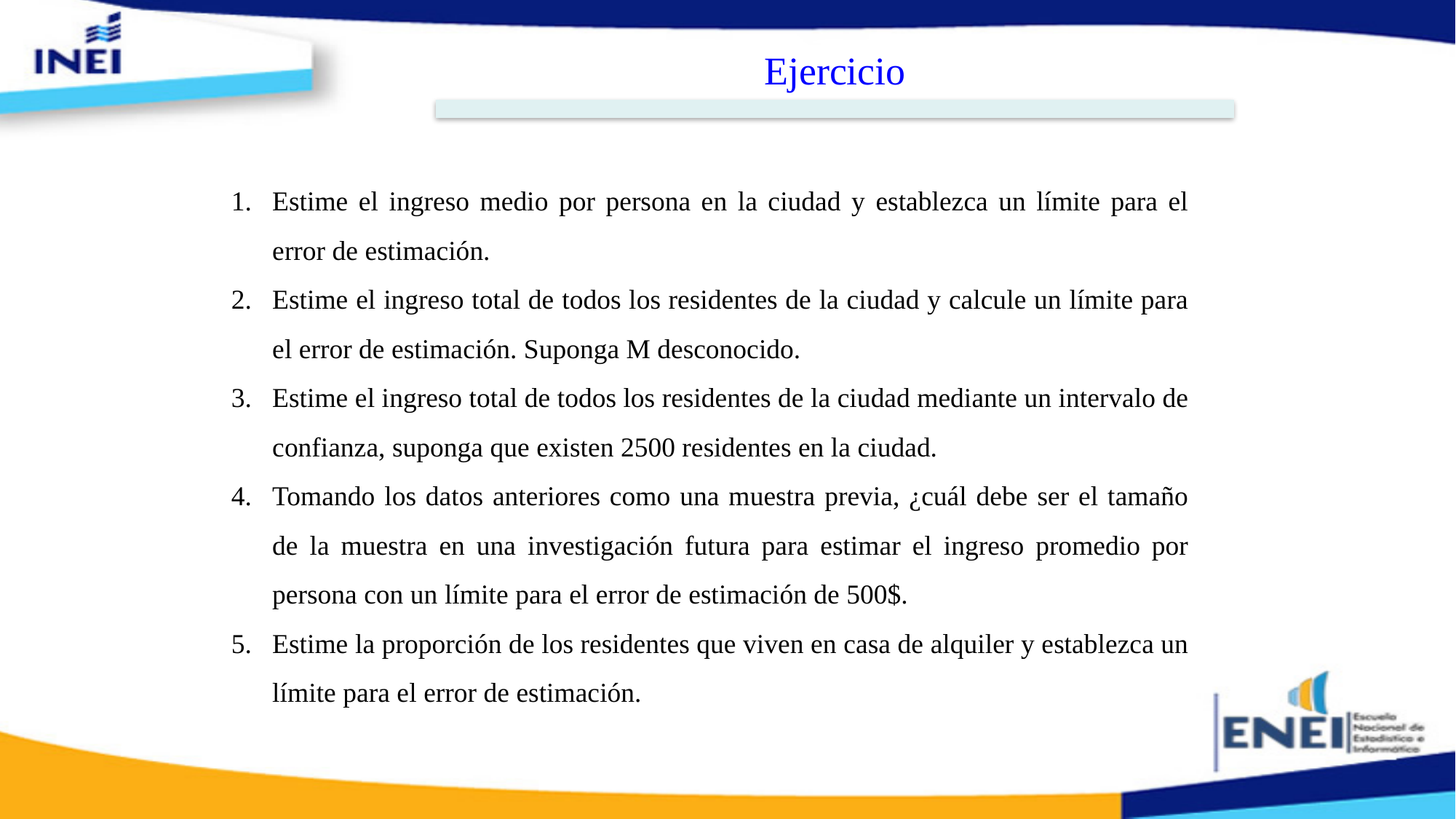

Ejercicio
Estime el ingreso medio por persona en la ciudad y establezca un límite para el error de estimación.
Estime el ingreso total de todos los residentes de la ciudad y calcule un límite para el error de estimación. Suponga M desconocido.
Estime el ingreso total de todos los residentes de la ciudad mediante un intervalo de confianza, suponga que existen 2500 residentes en la ciudad.
Tomando los datos anteriores como una muestra previa, ¿cuál debe ser el tamaño de la muestra en una investigación futura para estimar el ingreso promedio por persona con un límite para el error de estimación de 500$.
Estime la proporción de los residentes que viven en casa de alquiler y establezca un límite para el error de estimación.